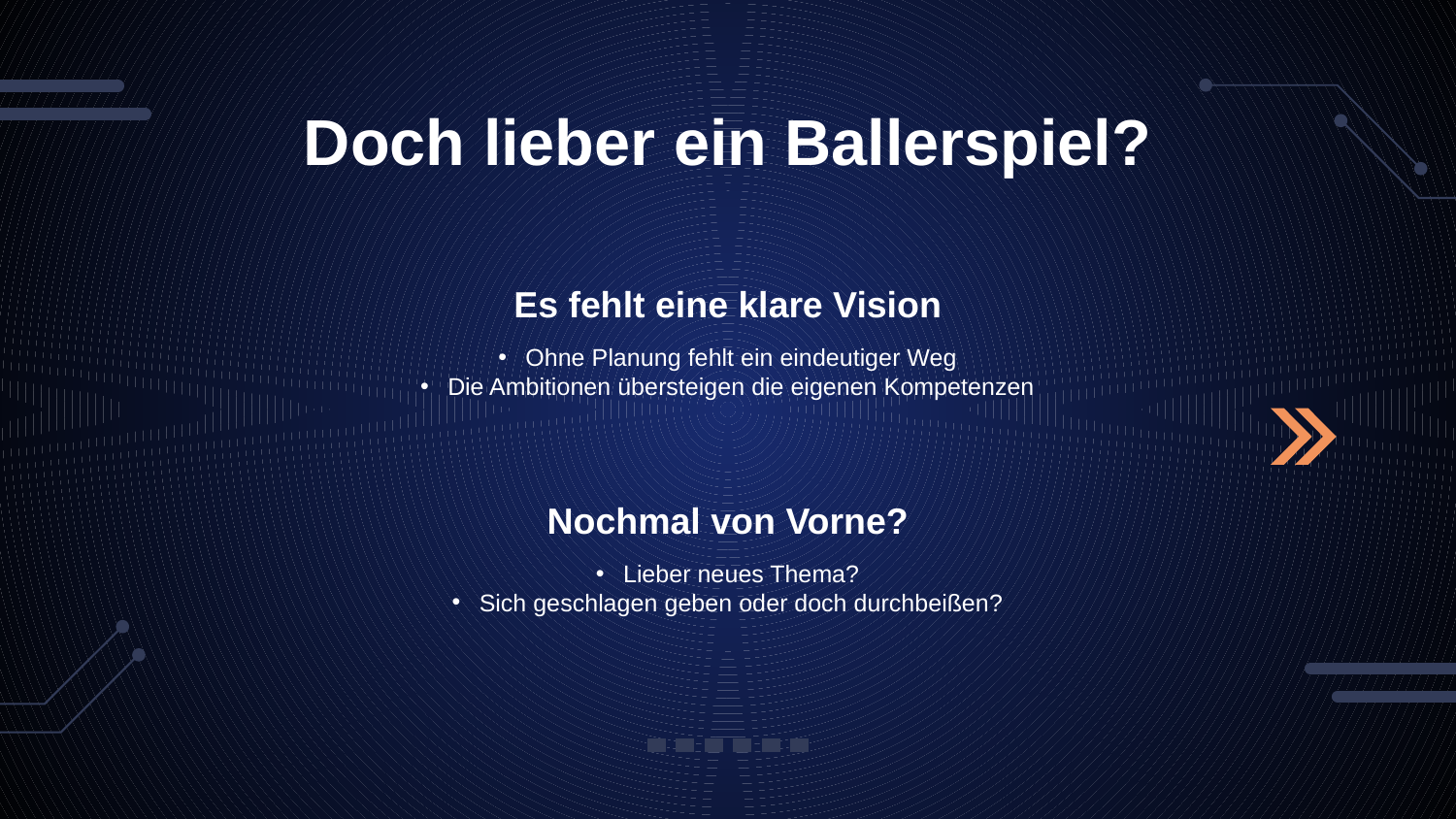

# Doch lieber ein Ballerspiel?
Es fehlt eine klare Vision
Ohne Planung fehlt ein eindeutiger Weg
Die Ambitionen übersteigen die eigenen Kompetenzen

Nochmal von Vorne?
Lieber neues Thema?
Sich geschlagen geben oder doch durchbeißen?